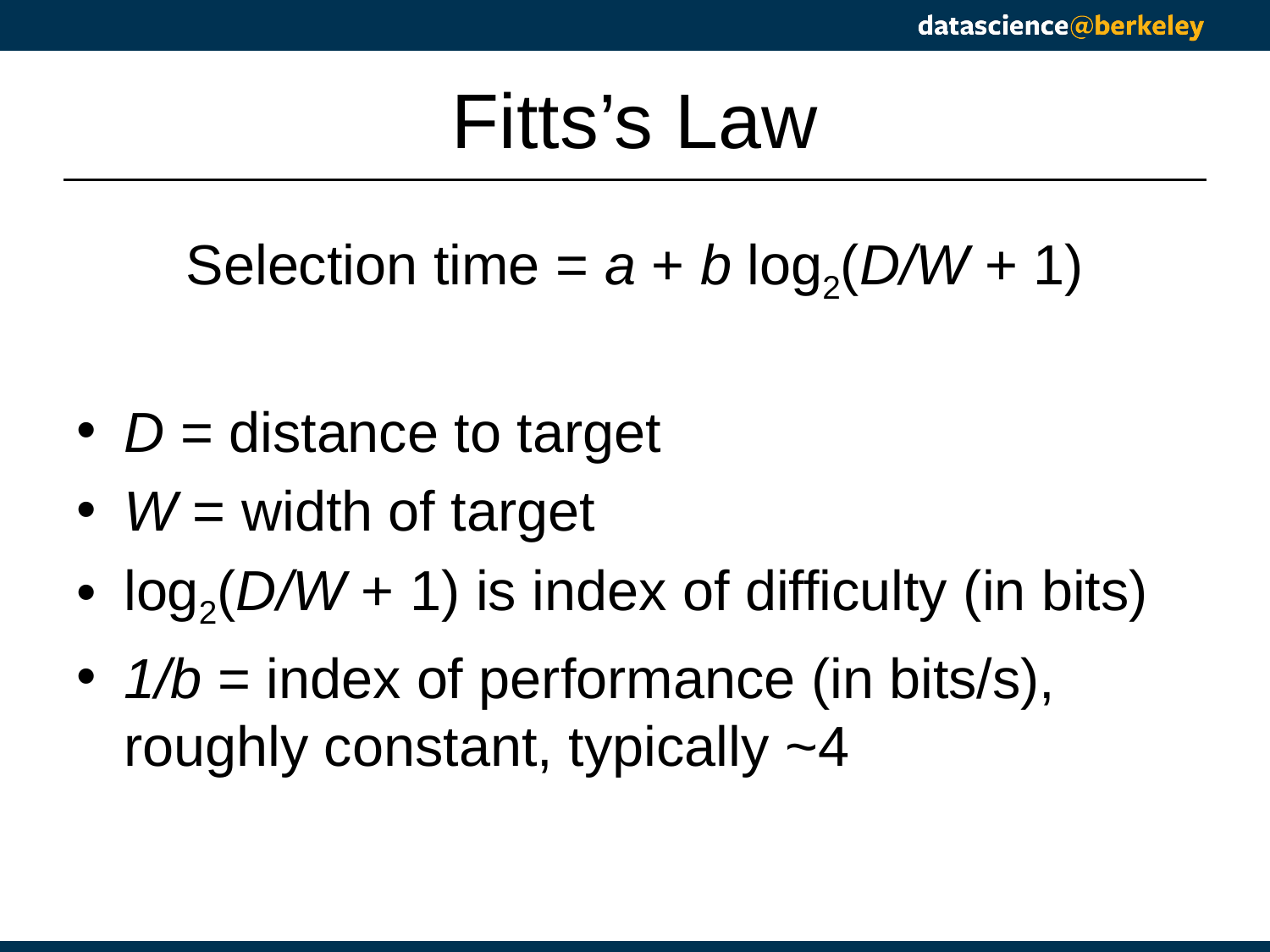

# Fitts’s Law
Selection time = a + b log2(D/W + 1)

D = distance to target
W = width of target
log2(D/W + 1) is index of difficulty (in bits)
1/b = index of performance (in bits/s), roughly constant, typically ~4